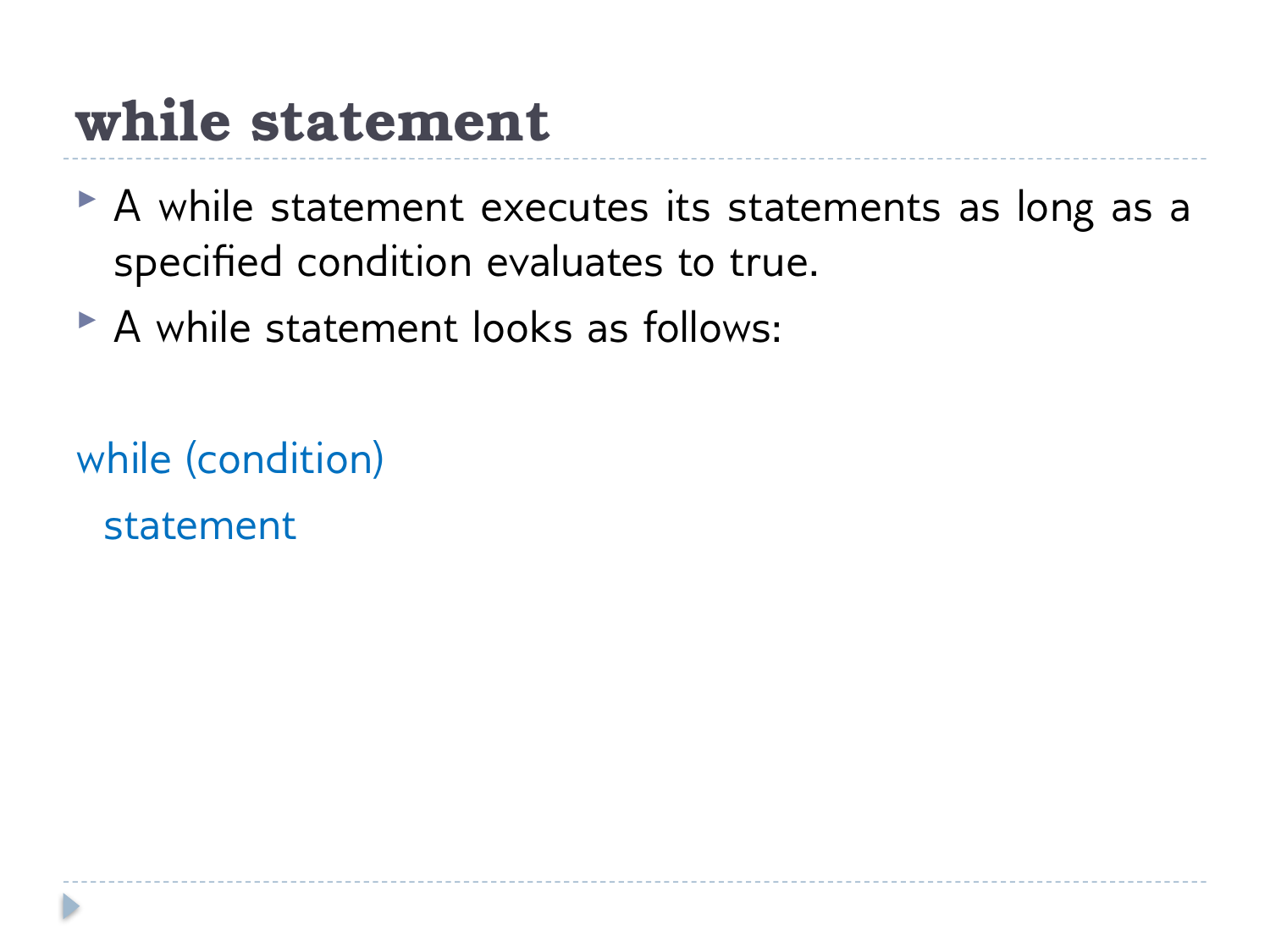

# while statement
A while statement executes its statements as long as a specified condition evaluates to true.
A while statement looks as follows:

while (condition)
  statement